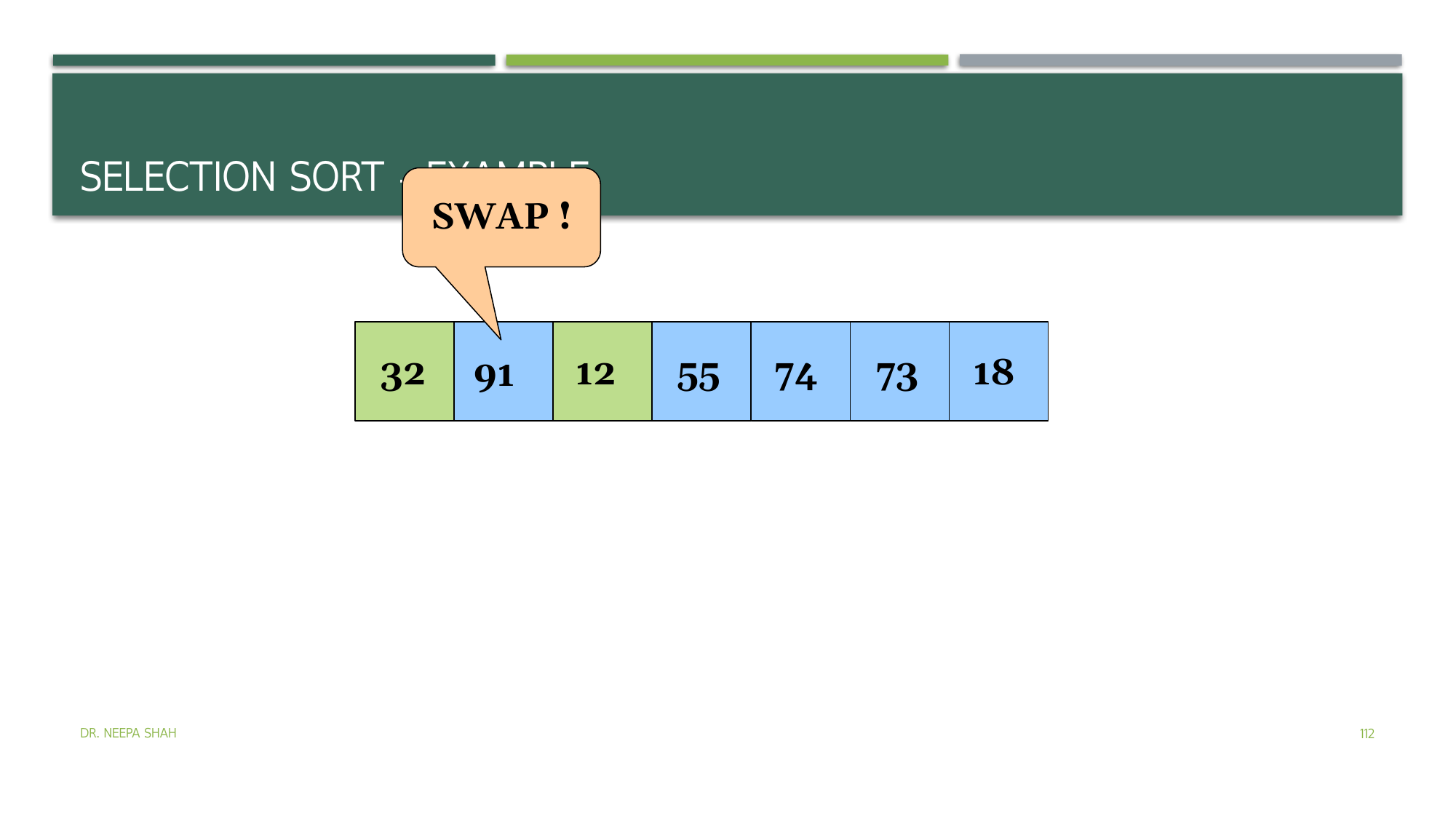

# Selection Sort - Example
SWAP !

32
12
55
74
73
18
91
Dr. Neepa Shah
112